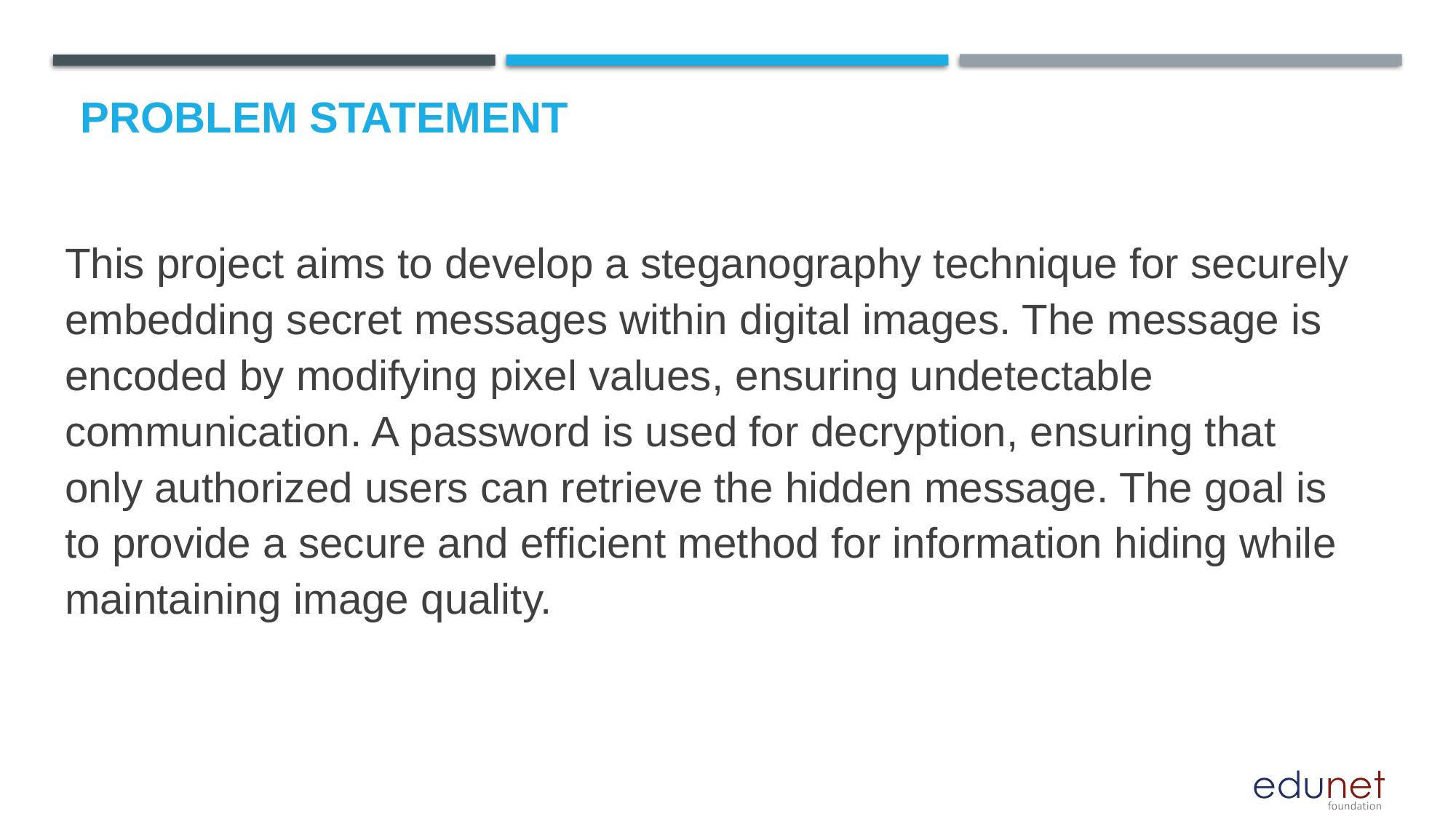

# Problem Statement
This project aims to develop a steganography technique for securely embedding secret messages within digital images. The message is encoded by modifying pixel values, ensuring undetectable communication. A password is used for decryption, ensuring that only authorized users can retrieve the hidden message. The goal is to provide a secure and efficient method for information hiding while maintaining image quality.